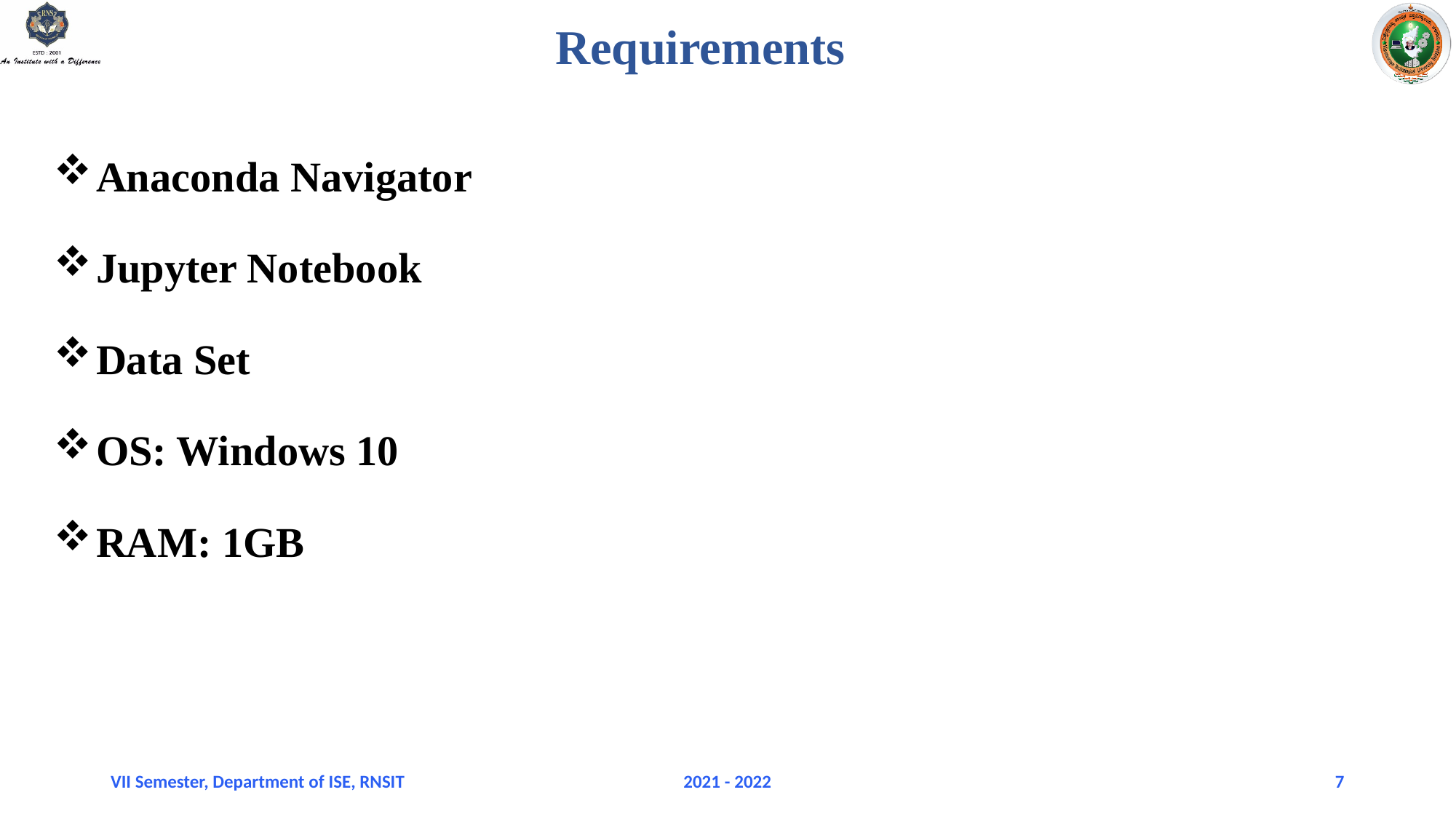

Requirements
Anaconda Navigator
Jupyter Notebook
Data Set
OS: Windows 10
RAM: 1GB
VII Semester, Department of ISE, RNSIT
2021 - 2022
7